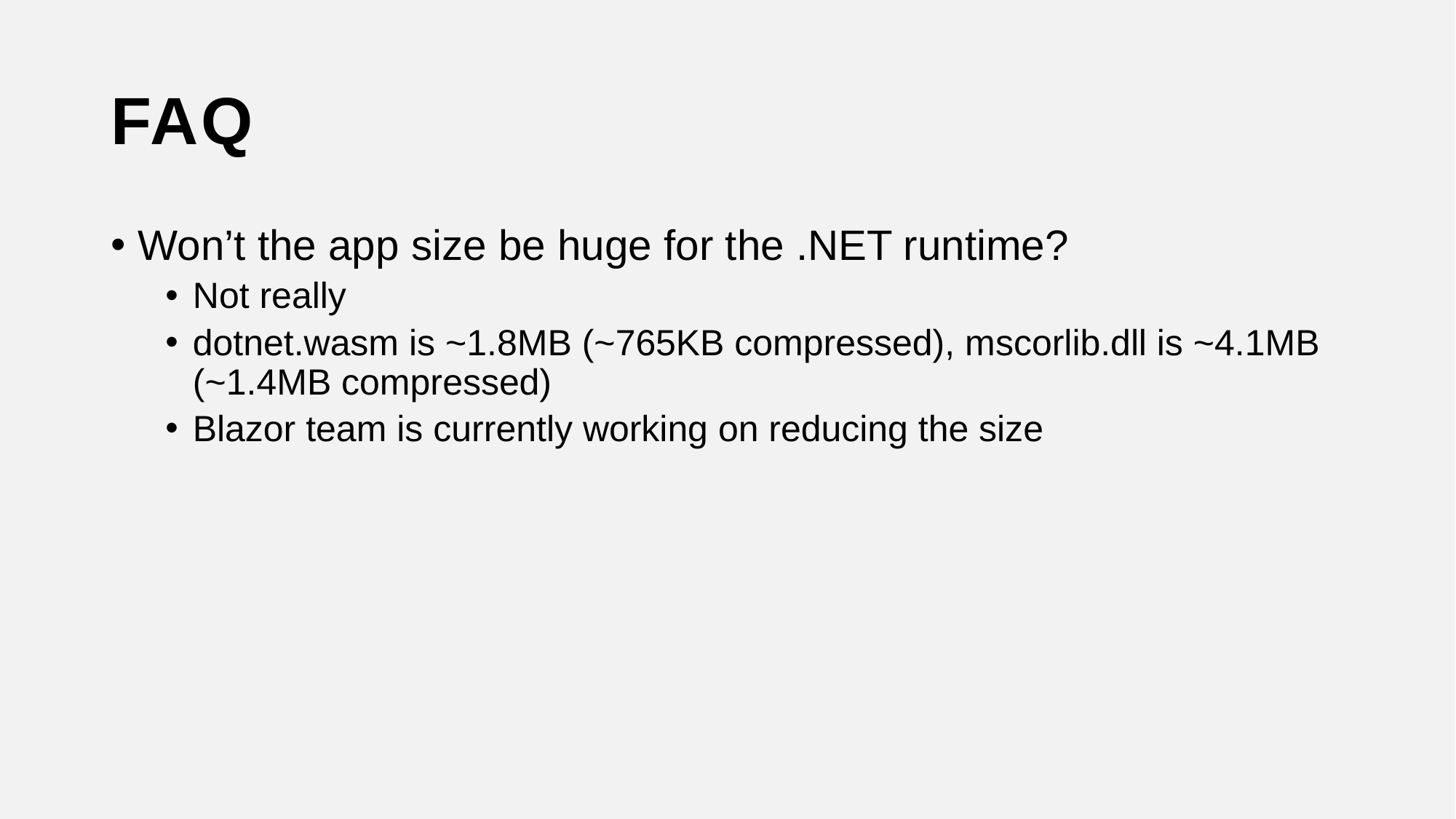

# FAQ
Won’t the app size be huge for the .NET runtime?
Not really
dotnet.wasm is ~1.8MB (~765KB compressed), mscorlib.dll is ~4.1MB (~1.4MB compressed)
Blazor team is currently working on reducing the size